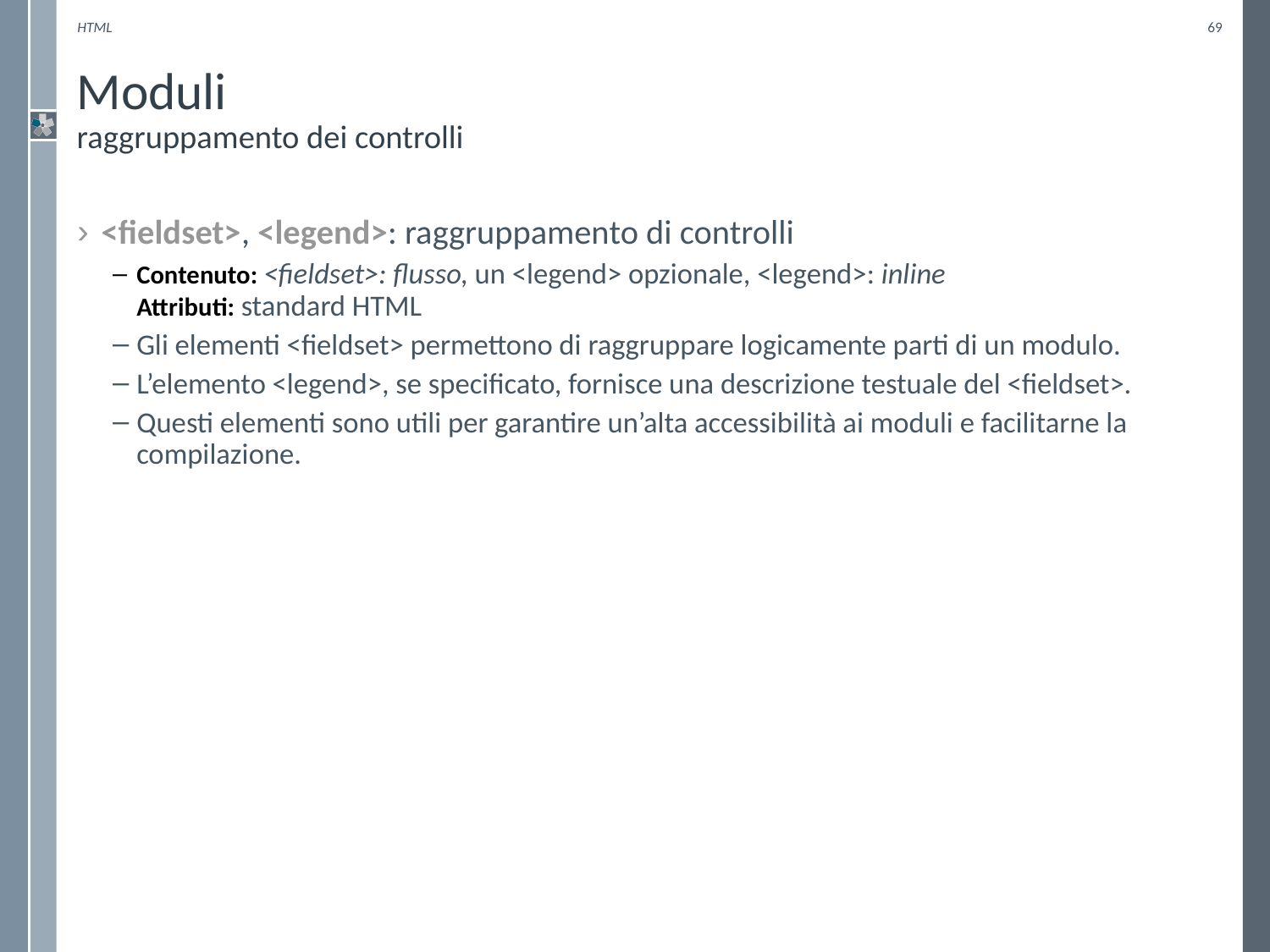

HTML
69
# Moduli raggruppamento dei controlli
<fieldset>, <legend>: raggruppamento di controlli
Contenuto: <fieldset>: flusso, un <legend> opzionale, <legend>: inline
Attributi: standard HTML
Gli elementi <fieldset> permettono di raggruppare logicamente parti di un modulo.
L’elemento <legend>, se specificato, fornisce una descrizione testuale del <fieldset>.
Questi elementi sono utili per garantire un’alta accessibilità ai moduli e facilitarne la compilazione.